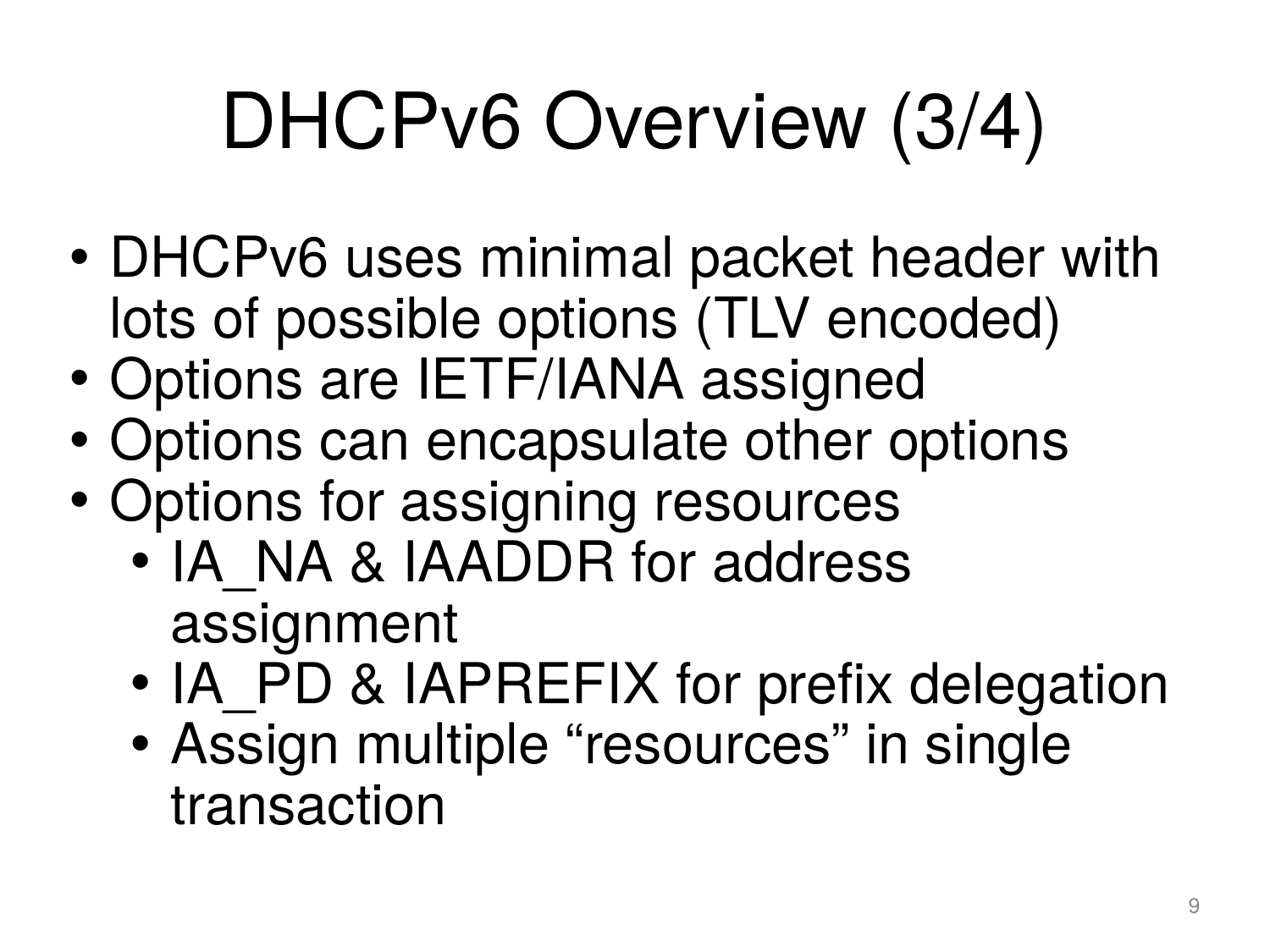

# DHCPv6 Overview (3/4)
DHCPv6 uses minimal packet header with lots of possible options (TLV encoded)
Options are IETF/IANA assigned
Options can encapsulate other options
Options for assigning resources
IA_NA & IAADDR for address assignment
IA_PD & IAPREFIX for prefix delegation
Assign multiple “resources” in single transaction
9